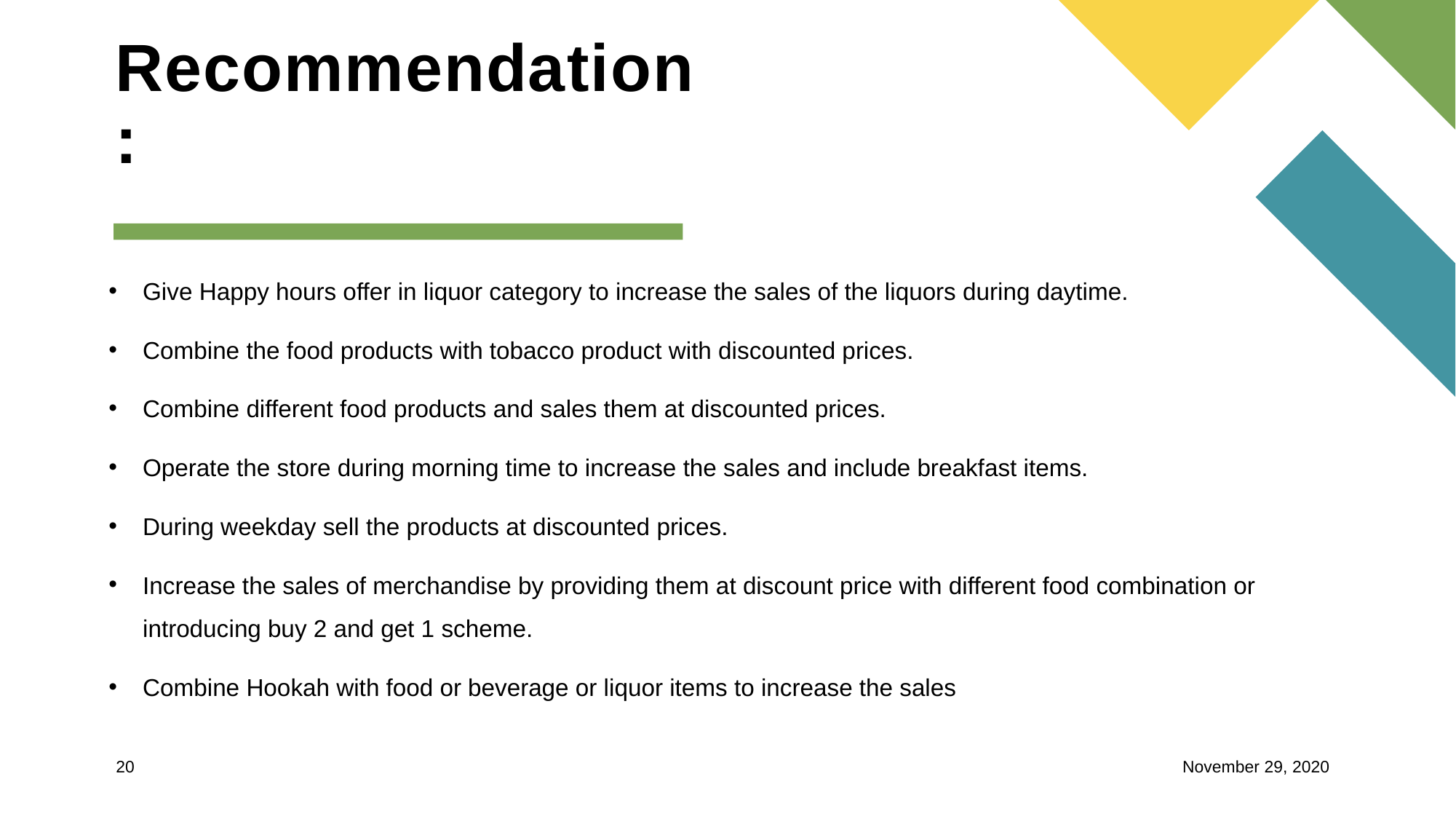

# Recommendation:

Give Happy hours offer in liquor category to increase the sales of the liquors during daytime.
Combine the food products with tobacco product with discounted prices.
Combine different food products and sales them at discounted prices.
Operate the store during morning time to increase the sales and include breakfast items.
During weekday sell the products at discounted prices.
Increase the sales of merchandise by providing them at discount price with different food combination or introducing buy 2 and get 1 scheme.
Combine Hookah with food or beverage or liquor items to increase the sales
20
November 29, 2020